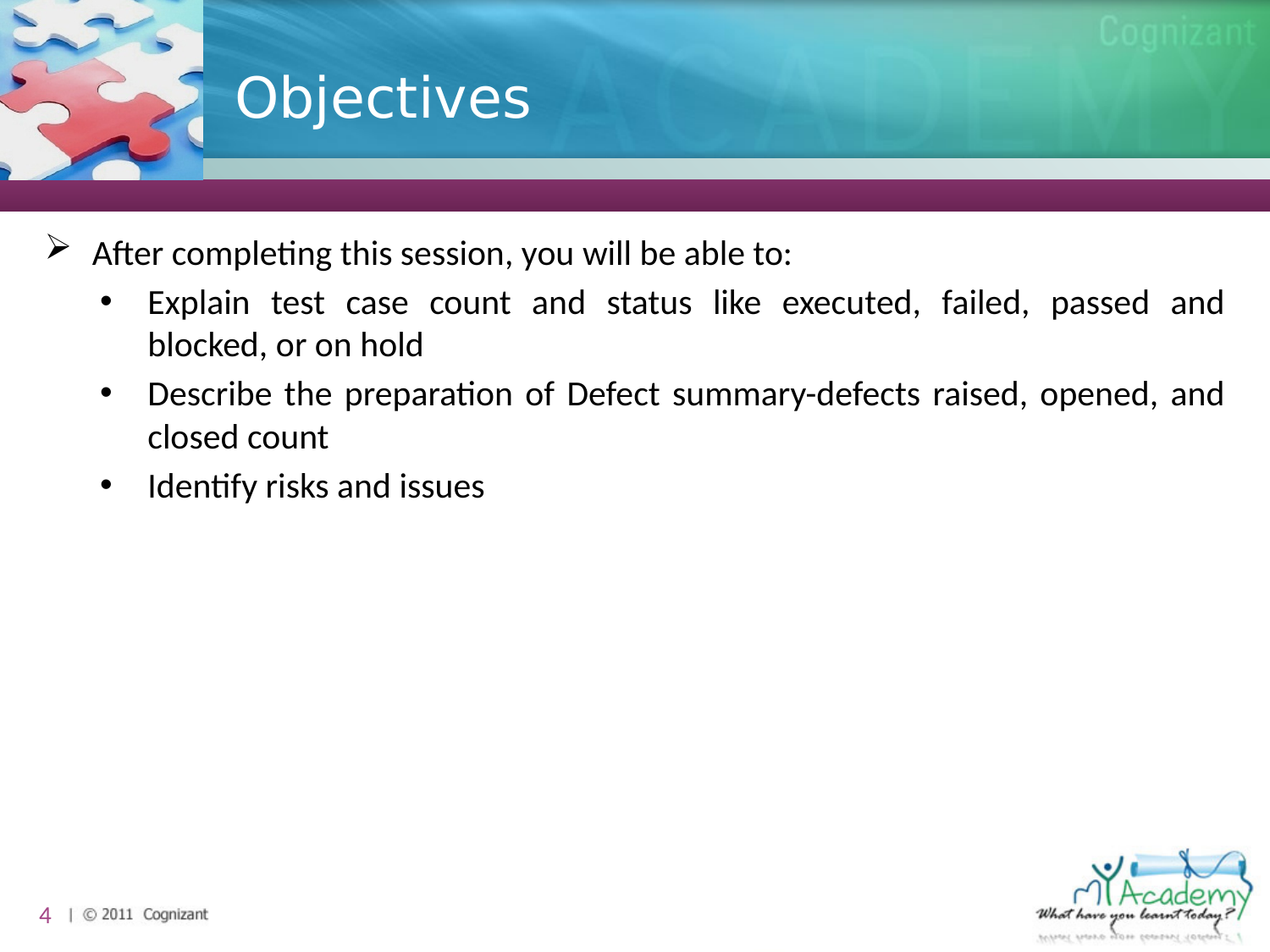

# Objectives
After completing this session, you will be able to:
Explain test case count and status like executed, failed, passed and blocked, or on hold
Describe the preparation of Defect summary-defects raised, opened, and closed count
Identify risks and issues

4